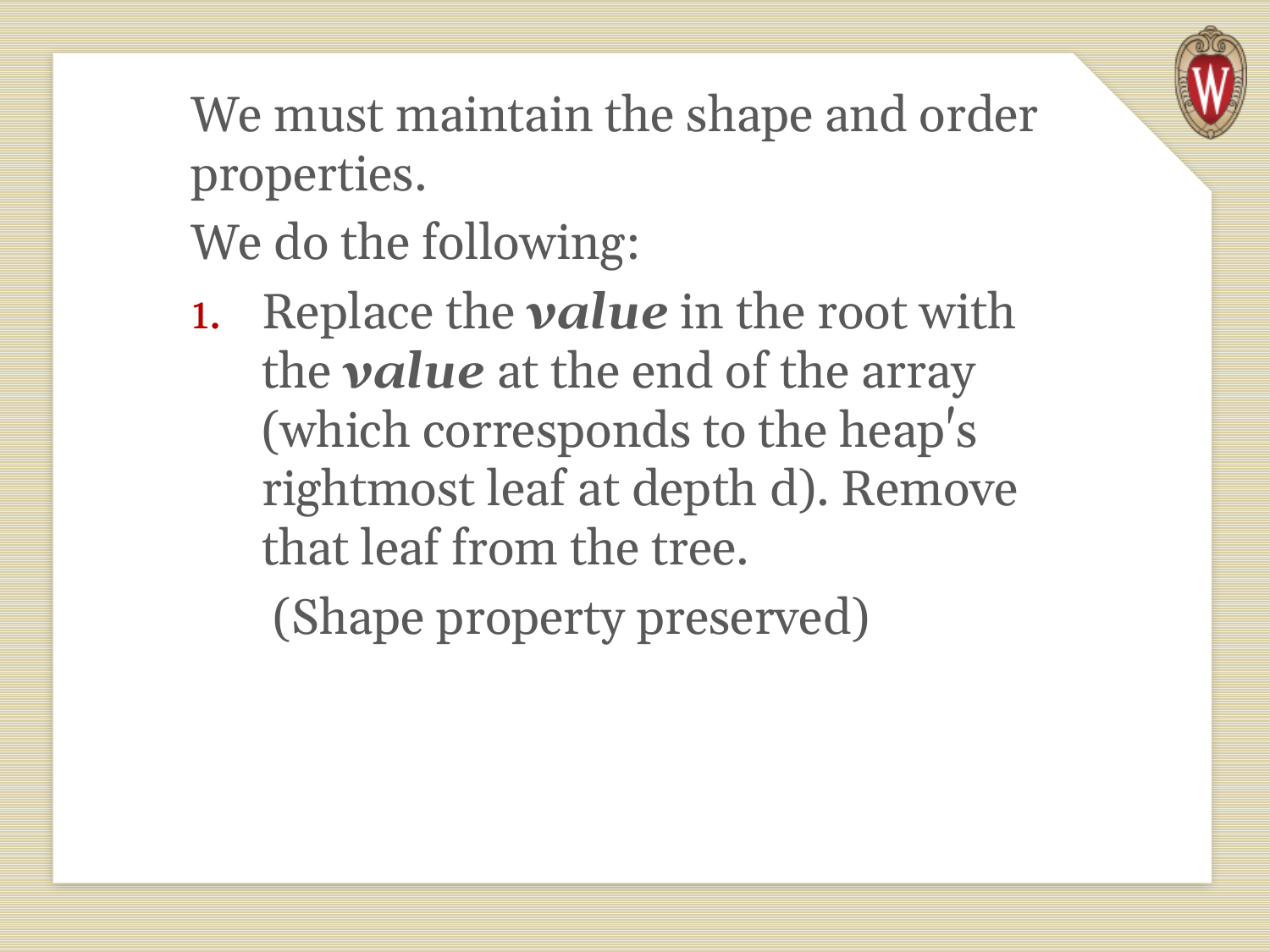

We must maintain the shape and order properties.
We do the following:
Replace the value in the root with the value at the end of the array (which corresponds to the heap's rightmost leaf at depth d). Remove that leaf from the tree.
       (Shape property preserved)